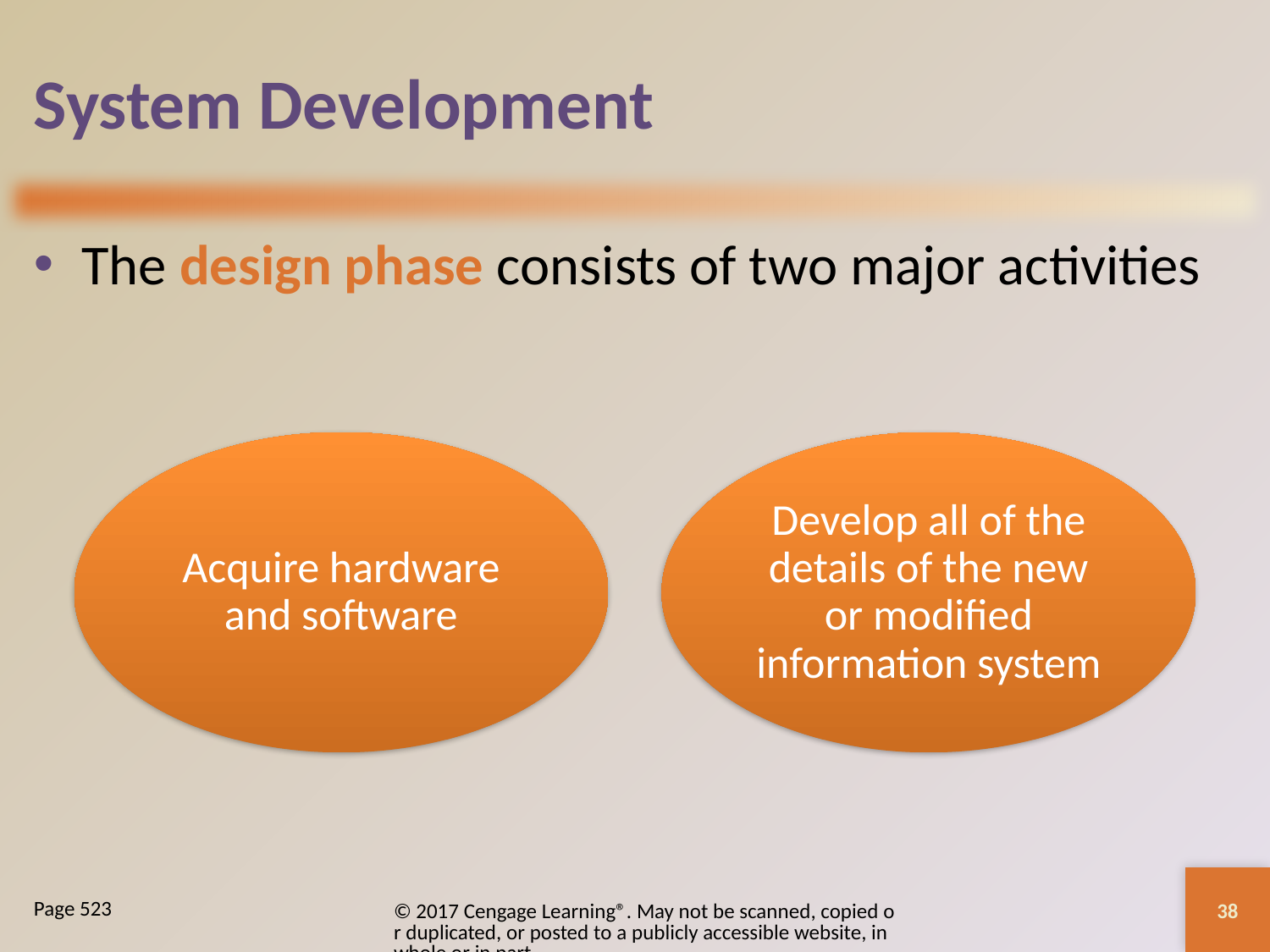

# System Development
The design phase consists of two major activities
Acquire hardware and software
Develop all of the details of the new or modified information system
38
© 2017 Cengage Learning®. May not be scanned, copied or duplicated, or posted to a publicly accessible website, in whole or in part.
Page 523